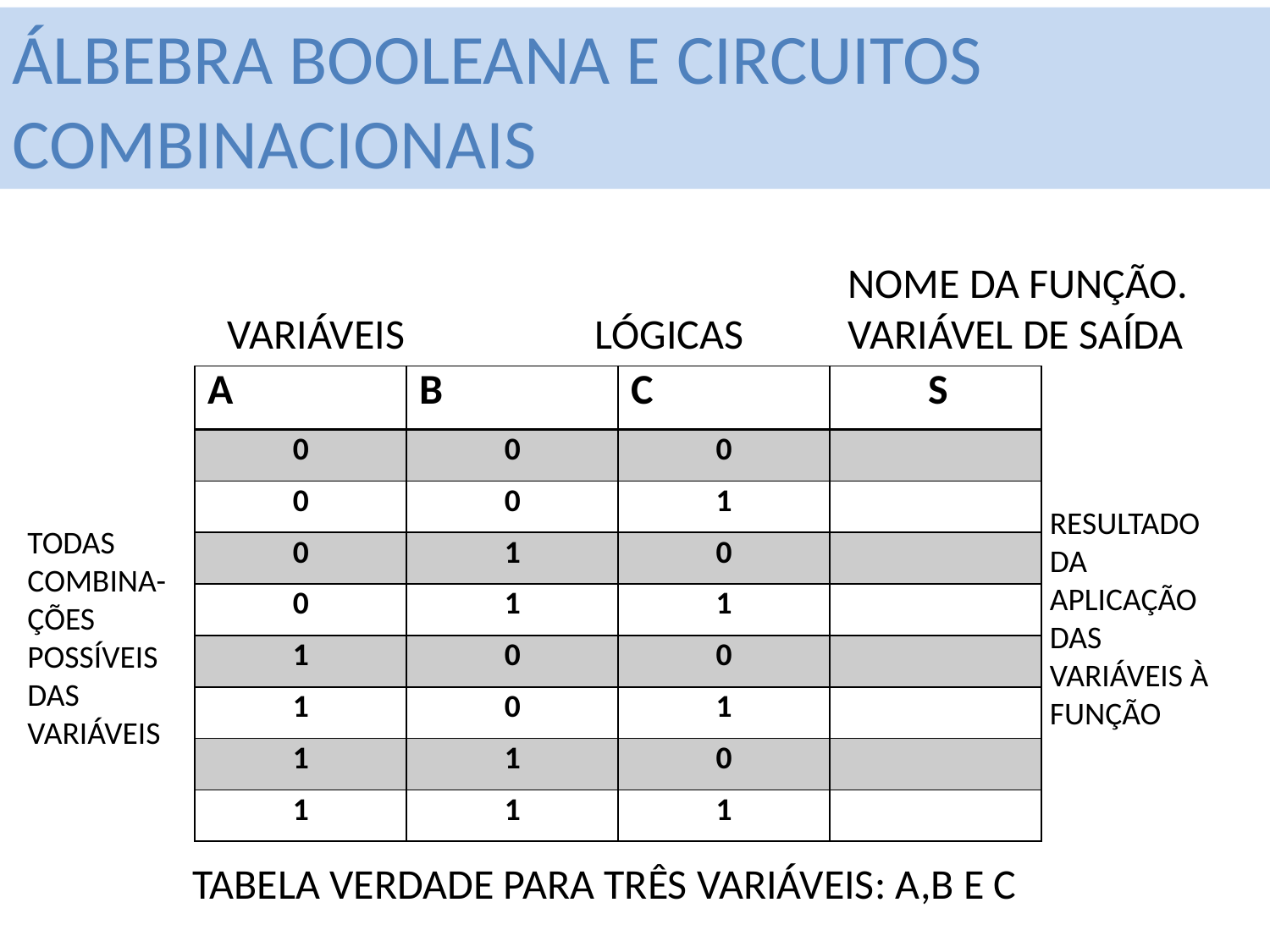

ÁLBEBRA BOOLEANA E CIRCUITOS COMBINACIONAIS
NOME DA FUNÇÃO. VARIÁVEL DE SAÍDA
VARIÁVEIS                    LÓGICAS
| A | B | C | S |
| --- | --- | --- | --- |
| 0 | 0 | 0 |  |
| 0 | 0 | 1 |  |
| 0 | 1 | 0 |  |
| 0 | 1 | 1 |  |
| 1 | 0 | 0 |  |
| 1 | 0 | 1 |  |
| 1 | 1 | 0 |  |
| 1 | 1 | 1 |  |
RESULTADO DA APLICAÇÃO DAS VARIÁVEIS À FUNÇÃO
TODAS COMBINA-ÇÕES POSSÍVEIS DAS VARIÁVEIS
TABELA VERDADE PARA TRÊS VARIÁVEIS: A,B E C